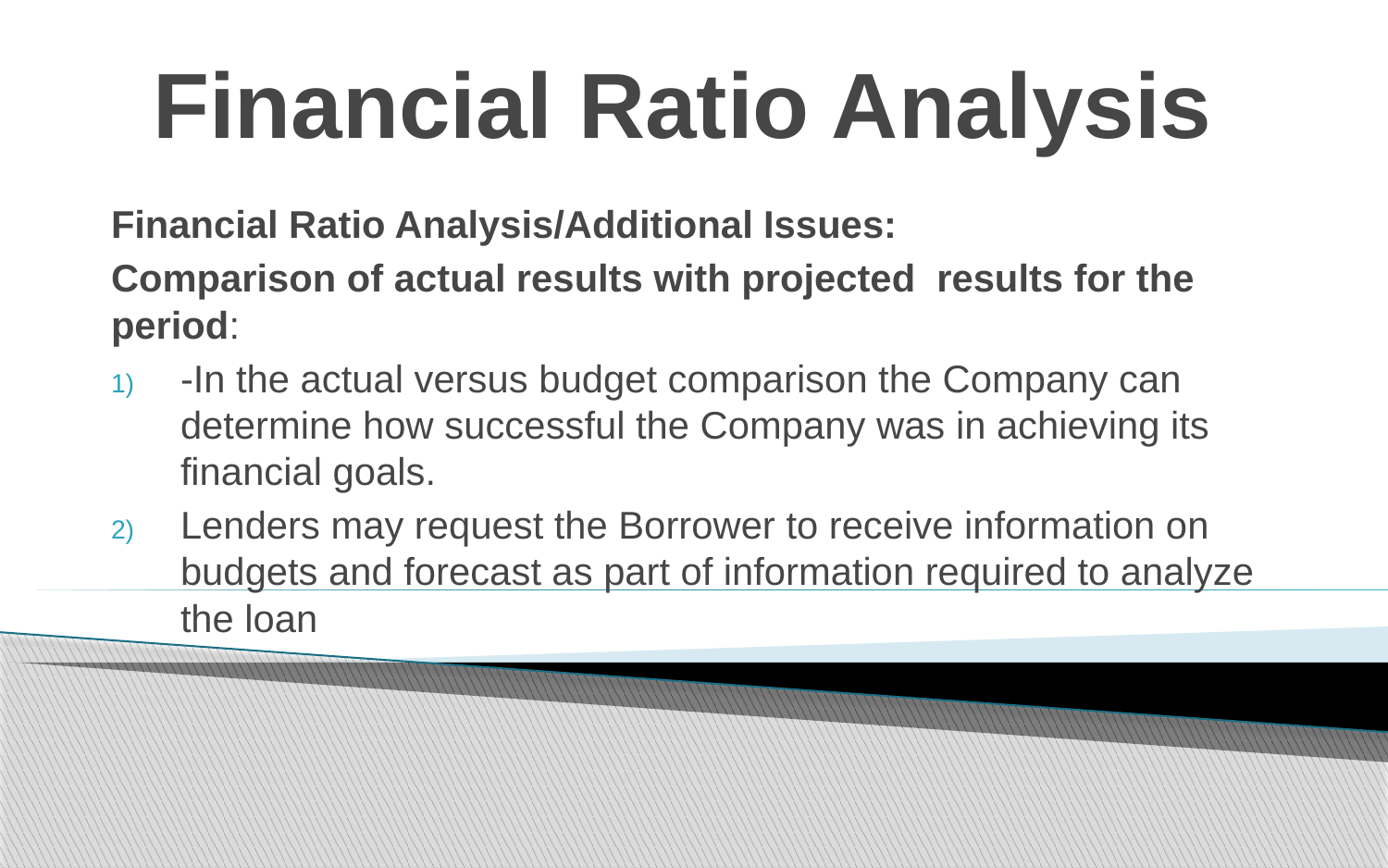

# Financial Ratio Analysis
Financial Ratio Analysis/Additional Issues:
Comparison of actual results with projected  results for the period:
-In the actual versus budget comparison the Company can determine how successful the Company was in achieving its financial goals.
Lenders may request the Borrower to receive information on budgets and forecast as part of information required to analyze the loan